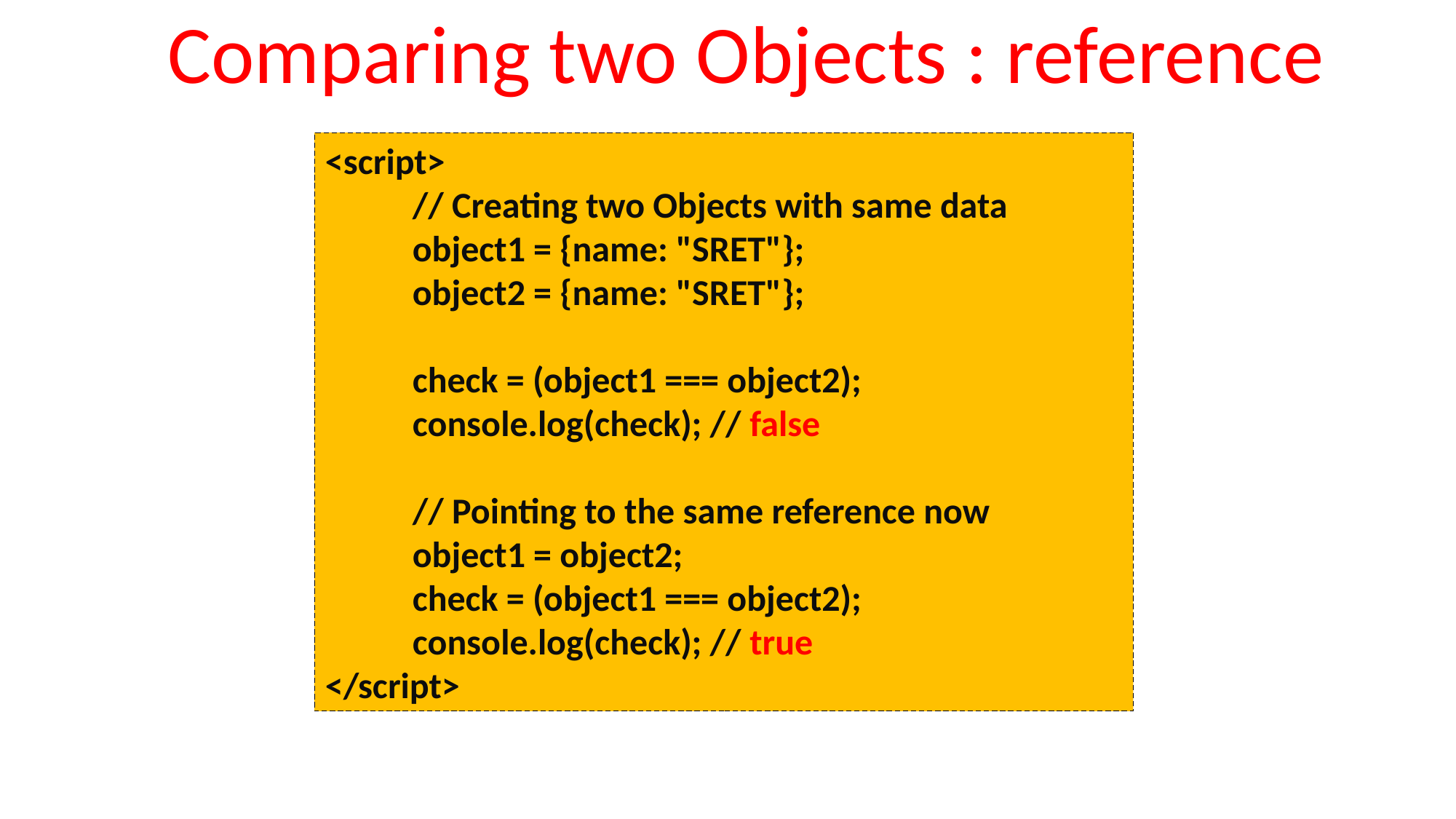

Comparing two Objects : reference
<script>
    // Creating two Objects with same data
    object1 = {name: "SRET"};
    object2 = {name: "SRET"};

    check = (object1 === object2);
    console.log(check); // false

    // Pointing to the same reference now
    object1 = object2;
    check = (object1 === object2);
    console.log(check); // true
</script>